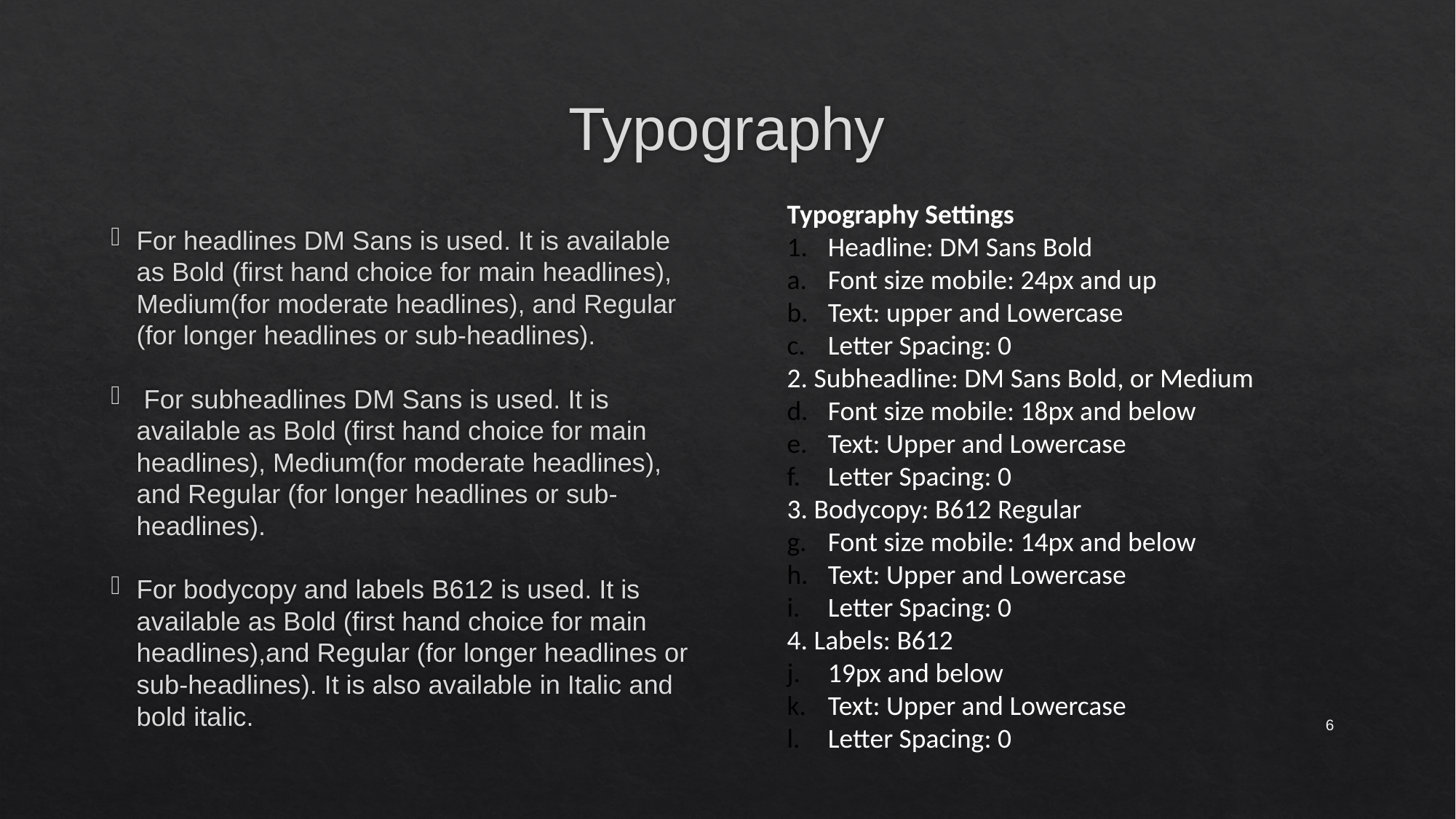

# Typography
Typography Settings
Headline: DM Sans Bold
Font size mobile: 24px and up
Text: upper and Lowercase
Letter Spacing: 0
2. Subheadline: DM Sans Bold, or Medium
Font size mobile: 18px and below
Text: Upper and Lowercase
Letter Spacing: 0
3. Bodycopy: B612 Regular
Font size mobile: 14px and below
Text: Upper and Lowercase
Letter Spacing: 0
4. Labels: B612
19px and below
Text: Upper and Lowercase
Letter Spacing: 0
For headlines DM Sans is used. It is available as Bold (first hand choice for main headlines), Medium(for moderate headlines), and Regular (for longer headlines or sub-headlines).

 For subheadlines DM Sans is used. It is available as Bold (first hand choice for main headlines), Medium(for moderate headlines), and Regular (for longer headlines or sub-headlines).

For bodycopy and labels B612 is used. It is available as Bold (first hand choice for main headlines),and Regular (for longer headlines or sub-headlines). It is also available in Italic and bold italic.

6